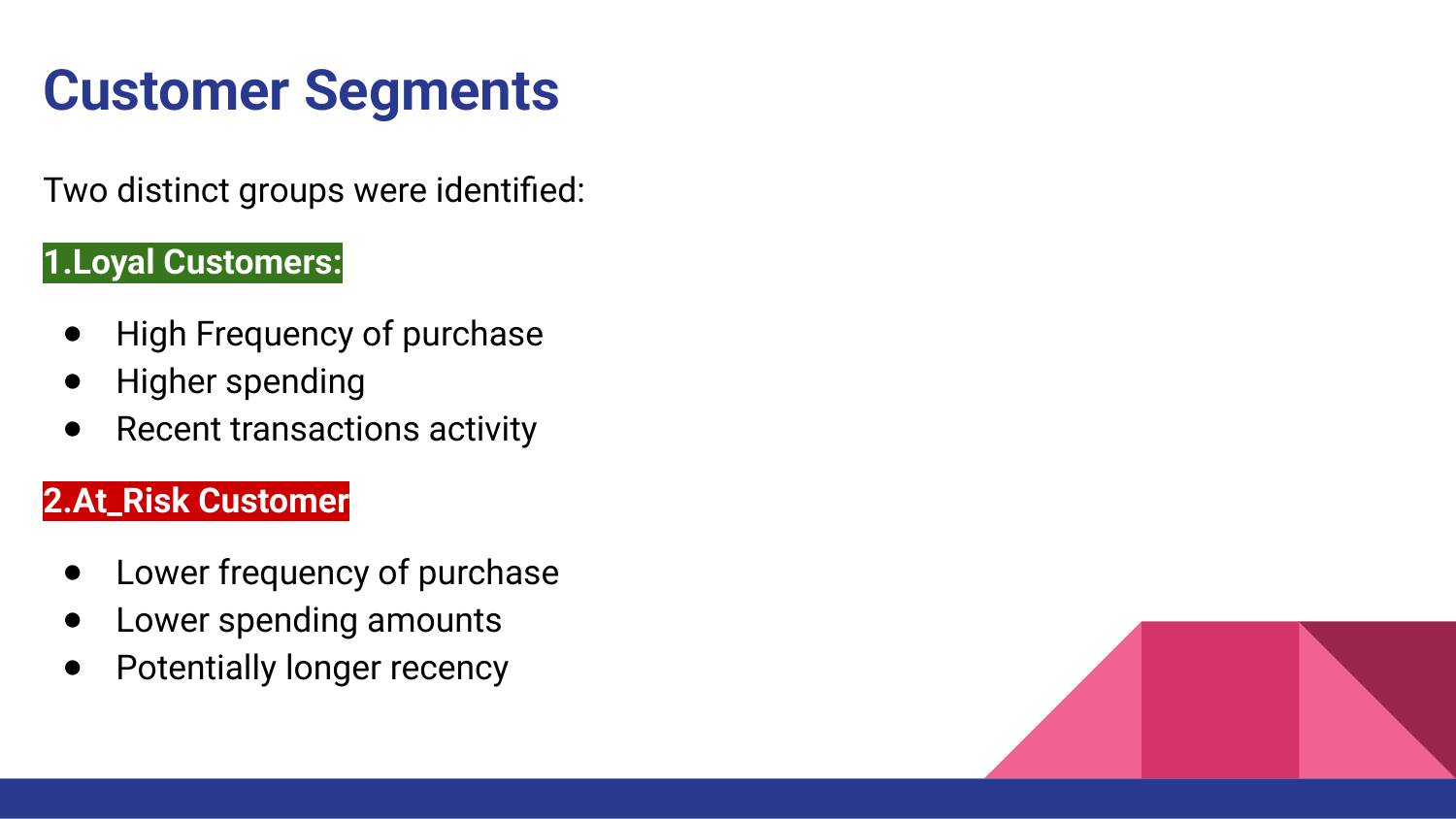

# Customer Segments
Two distinct groups were identified:
1.Loyal Customers:
High Frequency of purchase
Higher spending
Recent transactions activity
2.At_Risk Customer
Lower frequency of purchase
Lower spending amounts
Potentially longer recency